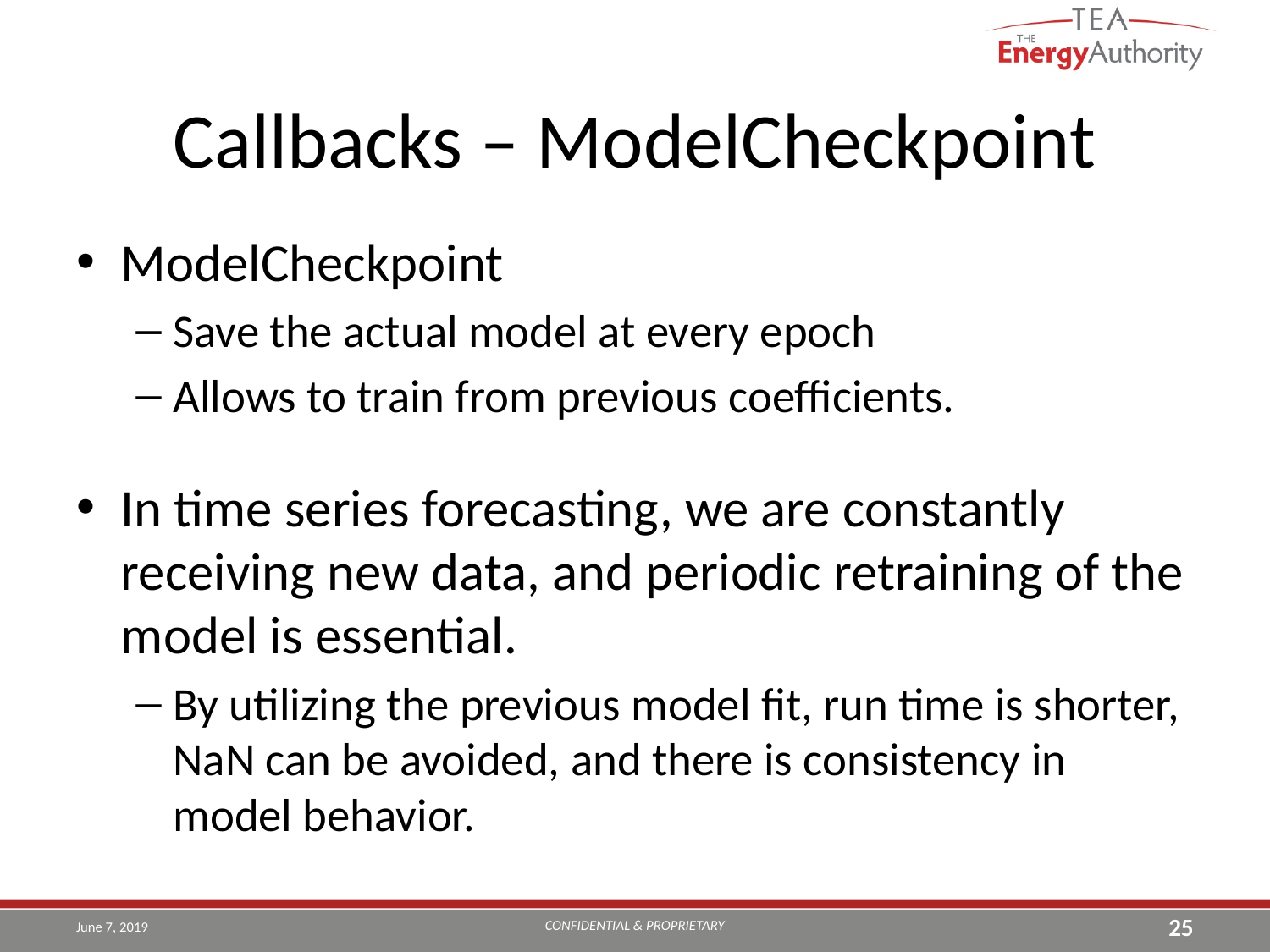

# Callbacks – ModelCheckpoint
ModelCheckpoint
Save the actual model at every epoch
Allows to train from previous coefficients.

In time series forecasting, we are constantly receiving new data, and periodic retraining of the model is essential.
By utilizing the previous model fit, run time is shorter, NaN can be avoided, and there is consistency in model behavior.

CONFIDENTIAL & PROPRIETARY
June 7, 2019
25